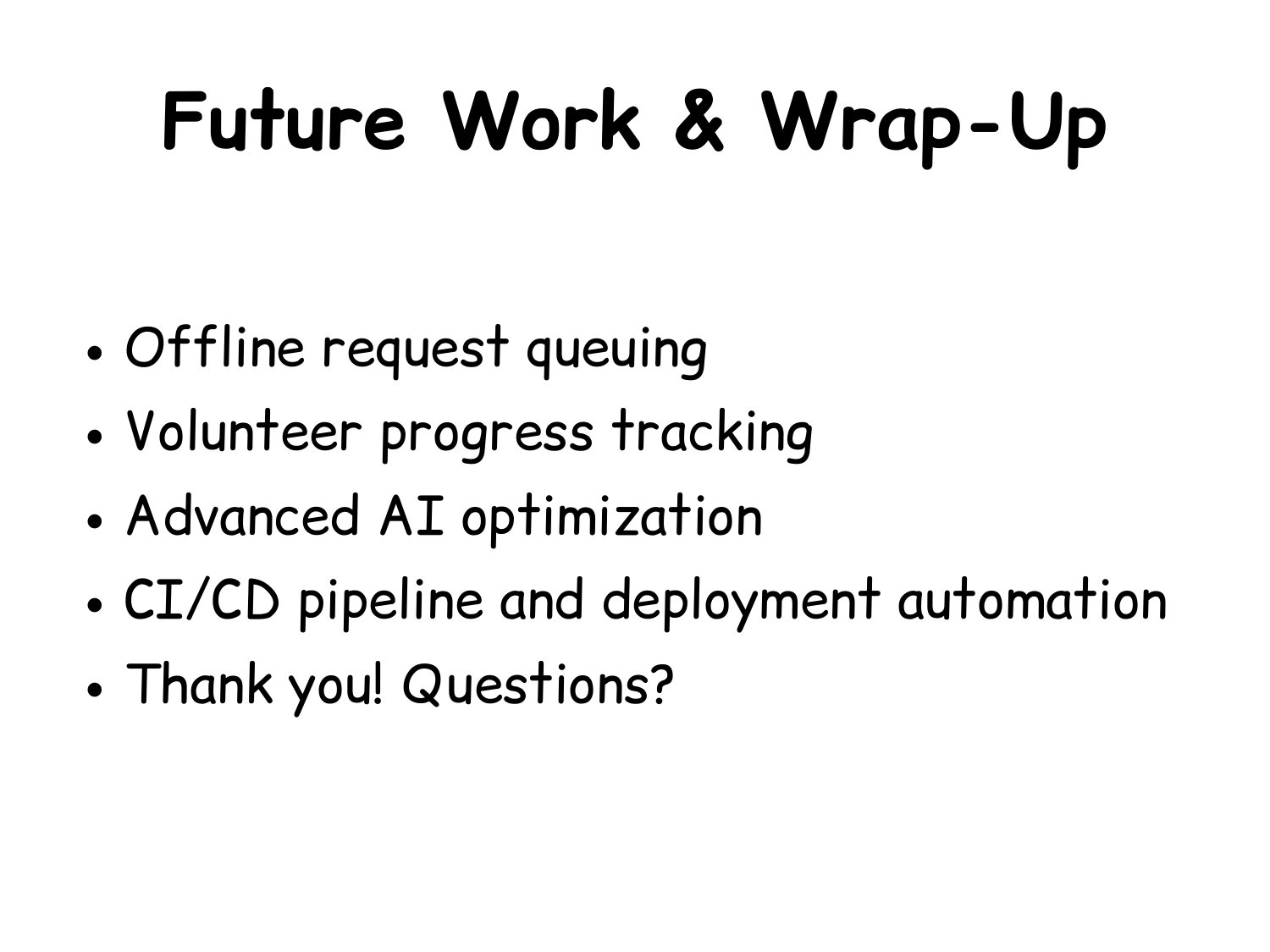

# Future Work & Wrap-Up

Offline request queuing
Volunteer progress tracking
Advanced AI optimization
CI/CD pipeline and deployment automation
Thank you! Questions?